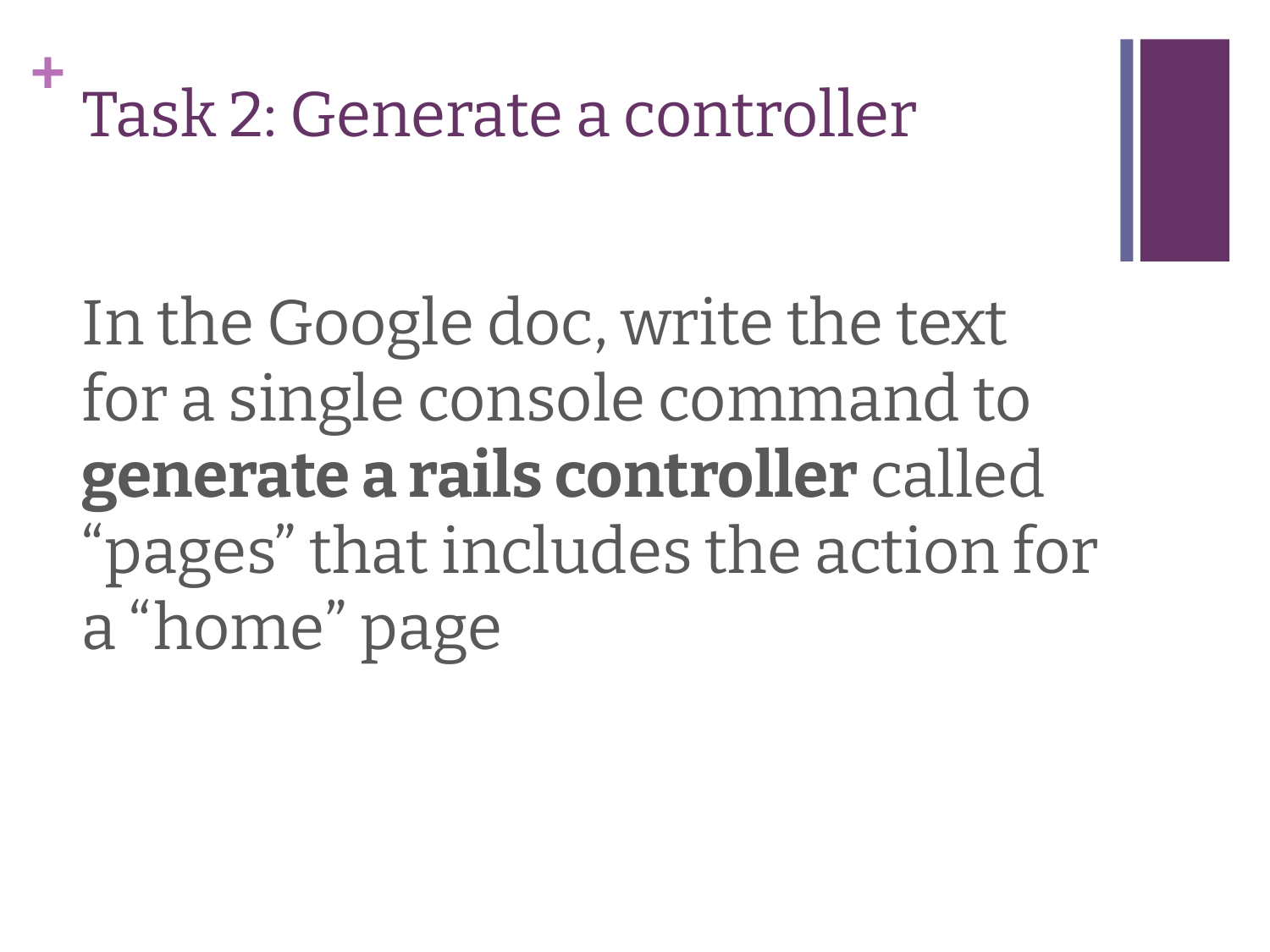

# Task 2: Generate a controller
In the Google doc, write the text for a single console command to generate a rails controller called “pages” that includes the action for a “home” page